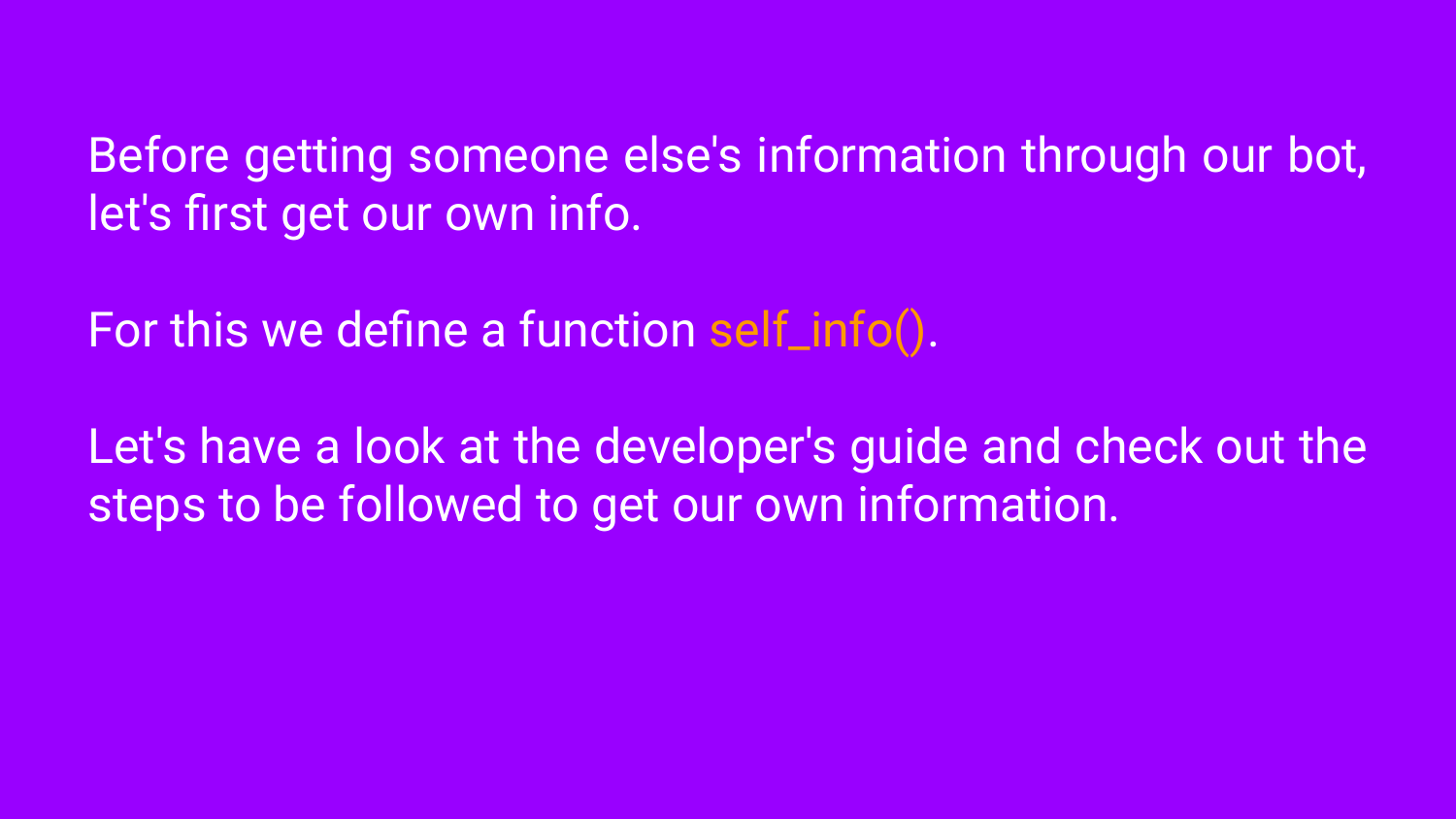

# Before getting someone else's information through our bot, let's first get our own info.

For this we define a function self_info().

Let's have a look at the developer's guide and check out the steps to be followed to get our own information.